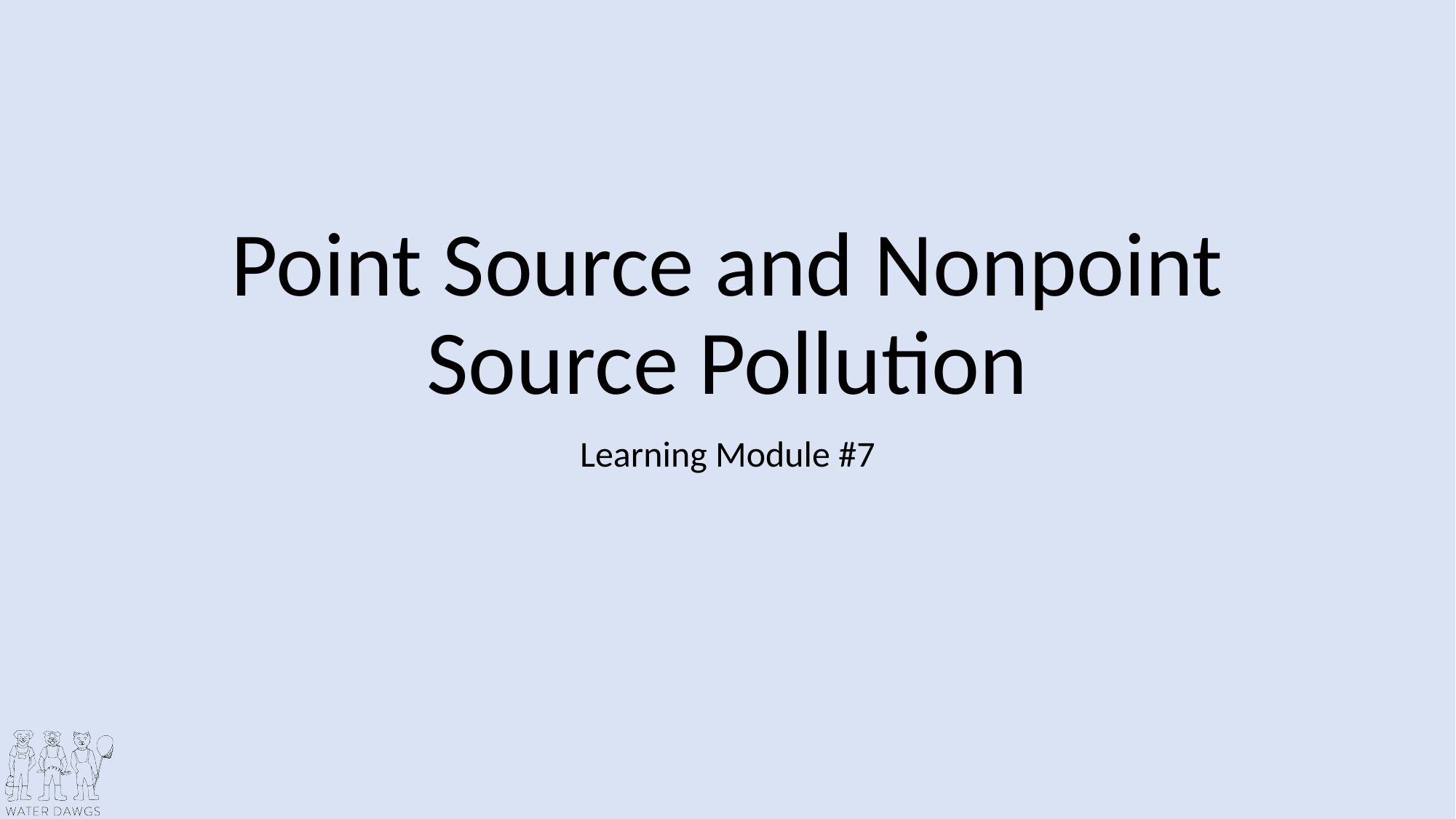

# Point Source and Nonpoint Source Pollution
Learning Module #7